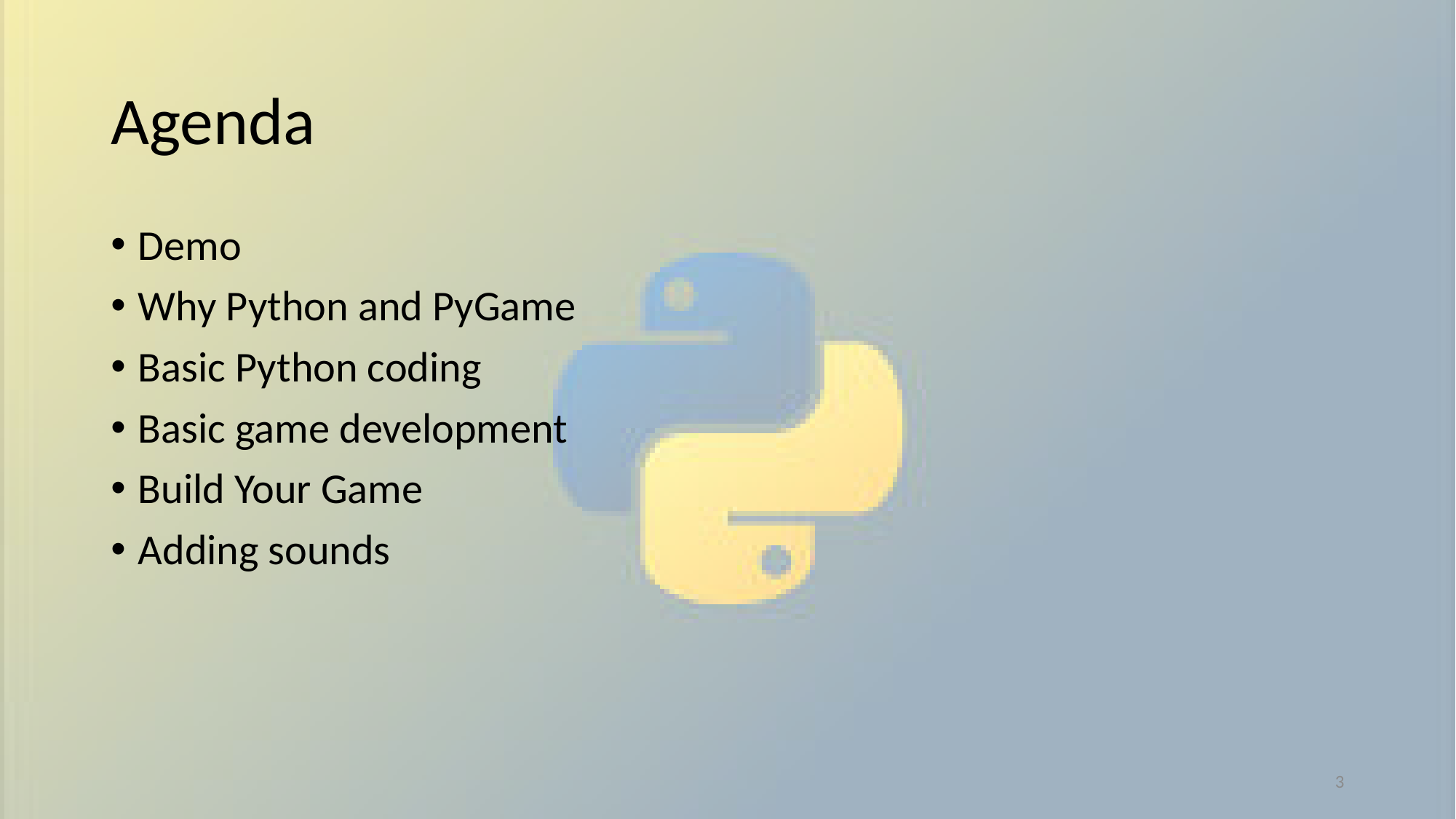

# Agenda
Demo
Why Python and PyGame
Basic Python coding
Basic game development
Build Your Game
Adding sounds

3